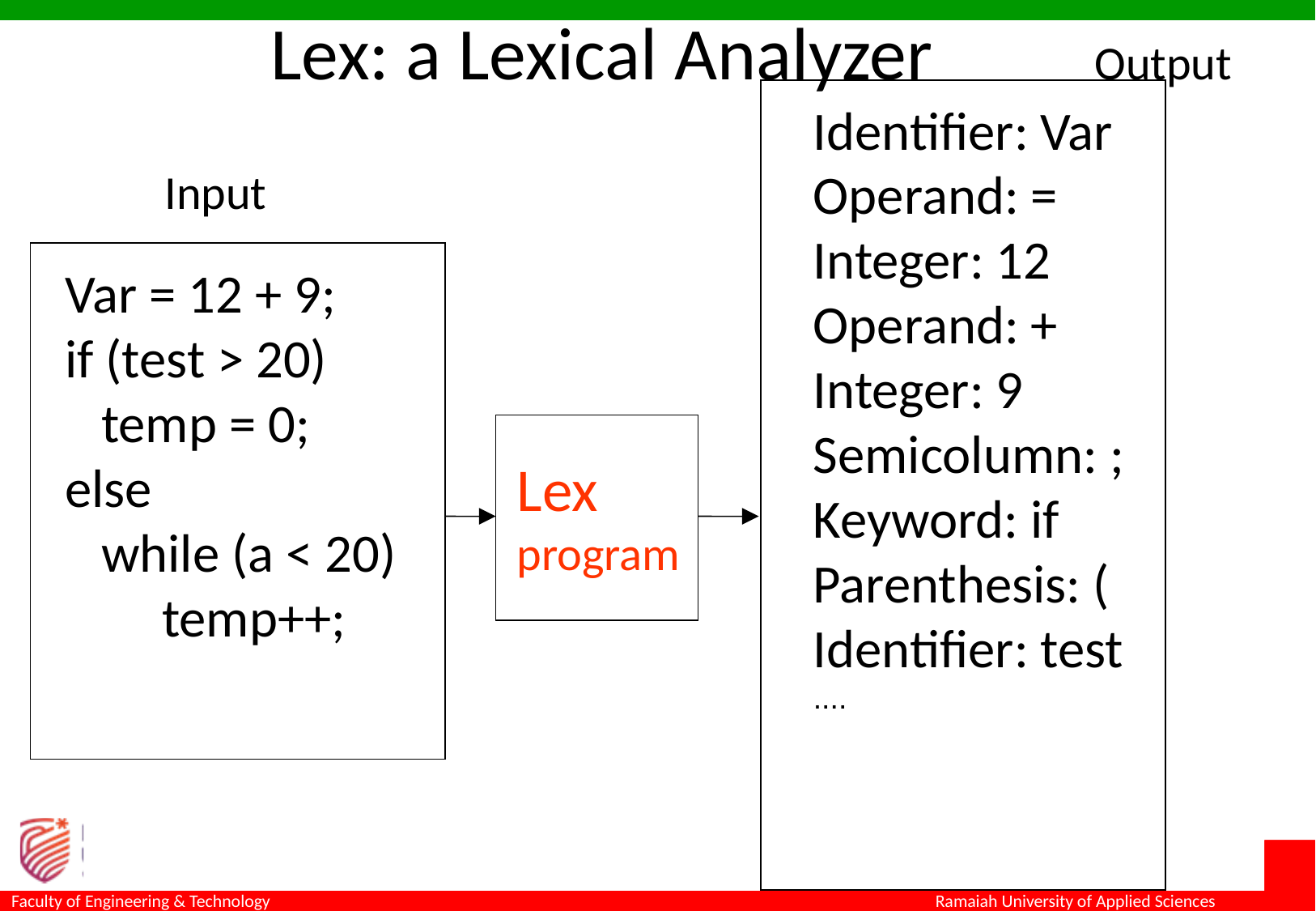

Lex: a Lexical Analyzer
Output

Identifier: Var
Operand: =
Integer: 12
Operand: +
Integer: 9
Semicolumn: ;
Keyword: if
Parenthesis: (
Identifier: test
....
Input

Var = 12 + 9;
if (test > 20)
   temp = 0;
else
   while (a < 20)
        temp++;

Lex
program